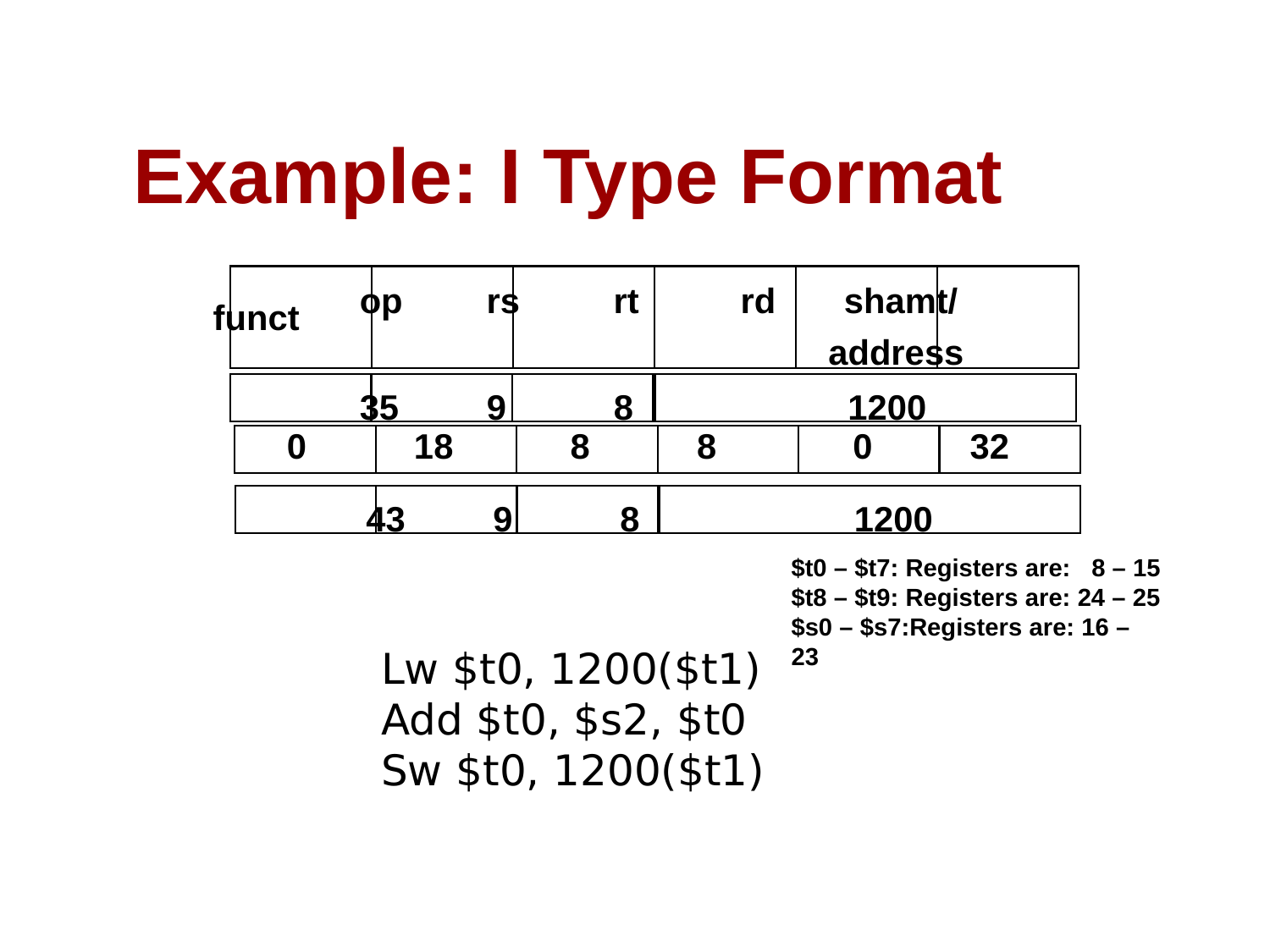

# Example: I Type Format

	  op	  rs	  rt	  rd       shamt/    funct
				           address
	  35	  9	  8	             1200

  0 	  18 	     8           8              0          32
	  43	  9	  8	             1200

$t0 – $t7: Registers are:   8 – 15
$t8 – $t9: Registers are: 24 – 25
$s0 – $s7:Registers are: 16 – 23
Lw $t0, 1200($t1)
Add $t0, $s2, $t0
Sw $t0, 1200($t1)